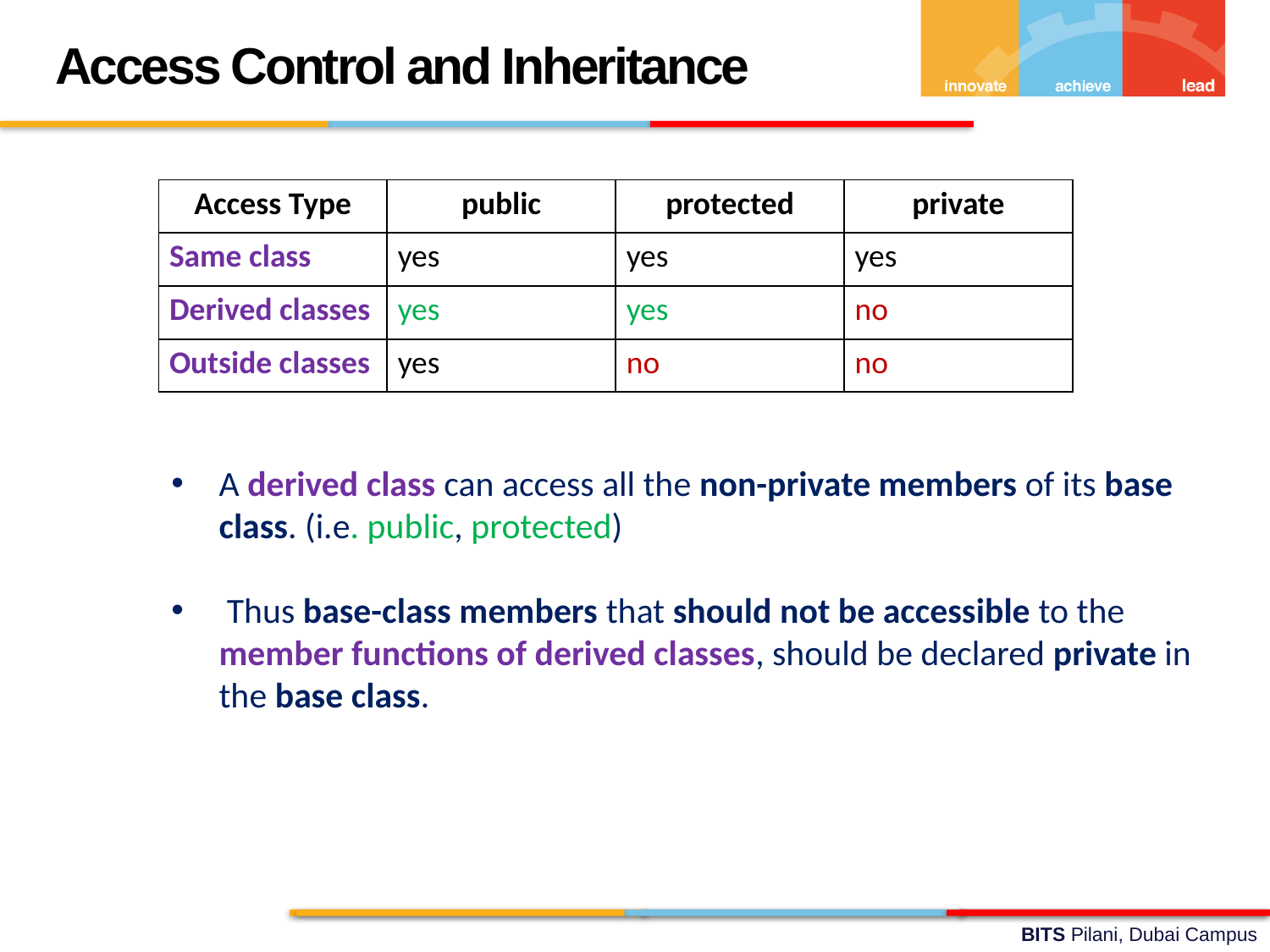

Access Control and Inheritance
| Access Type | public | protected | private |
| --- | --- | --- | --- |
| Same class | yes | yes | yes |
| Derived classes | yes | yes | no |
| Outside classes | yes | no | no |
A derived class can access all the non-private members of its base class. (i.e. public, protected)

 Thus base-class members that should not be accessible to the member functions of derived classes, should be declared private in the base class.